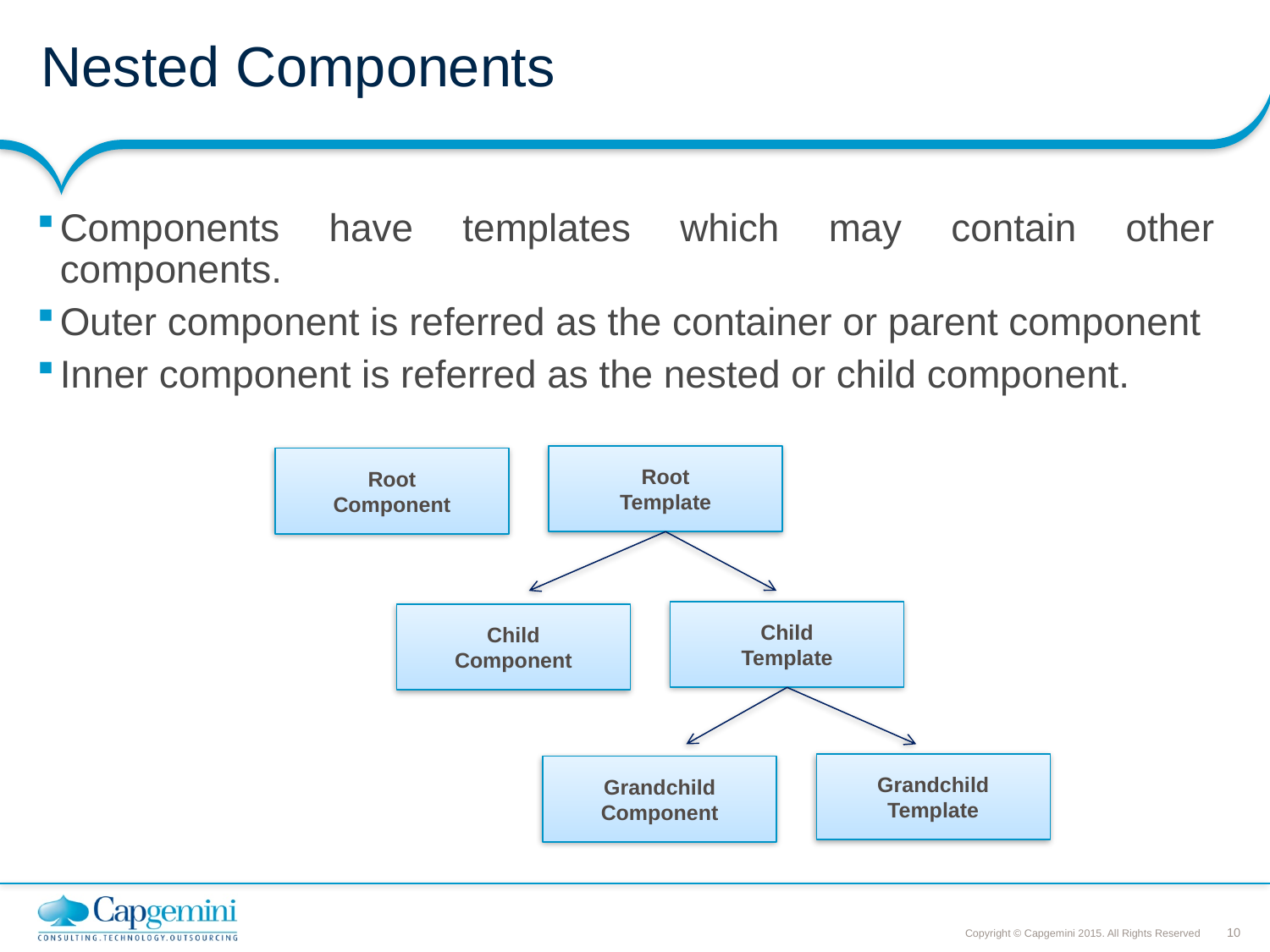

# Nested Components
Components have templates which may contain other components.
Outer component is referred as the container or parent component
Inner component is referred as the nested or child component.

Root
Template
Root
Component
Child
Template
Child
Component
Grandchild
Template
Grandchild
Component